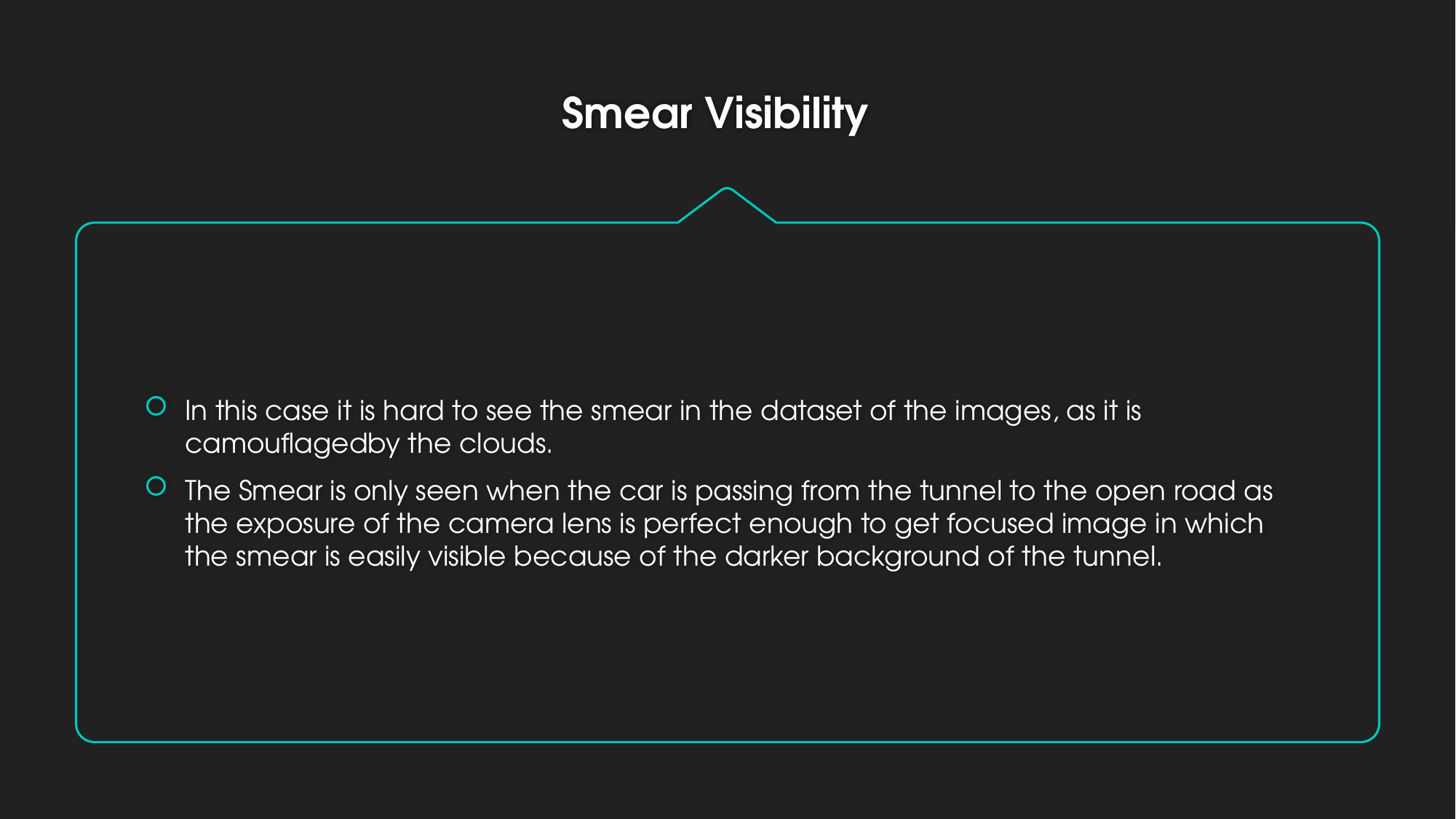

# Smear Visibility

In this case it is hard to see the smear in the dataset of the images, as it is camouflagedby the clouds.
The Smear is only seen when the car is passing from the tunnel to the open road as the exposure of the camera lens is perfect enough to get focused image in which the smear is easily visible because of the darker background of the tunnel.